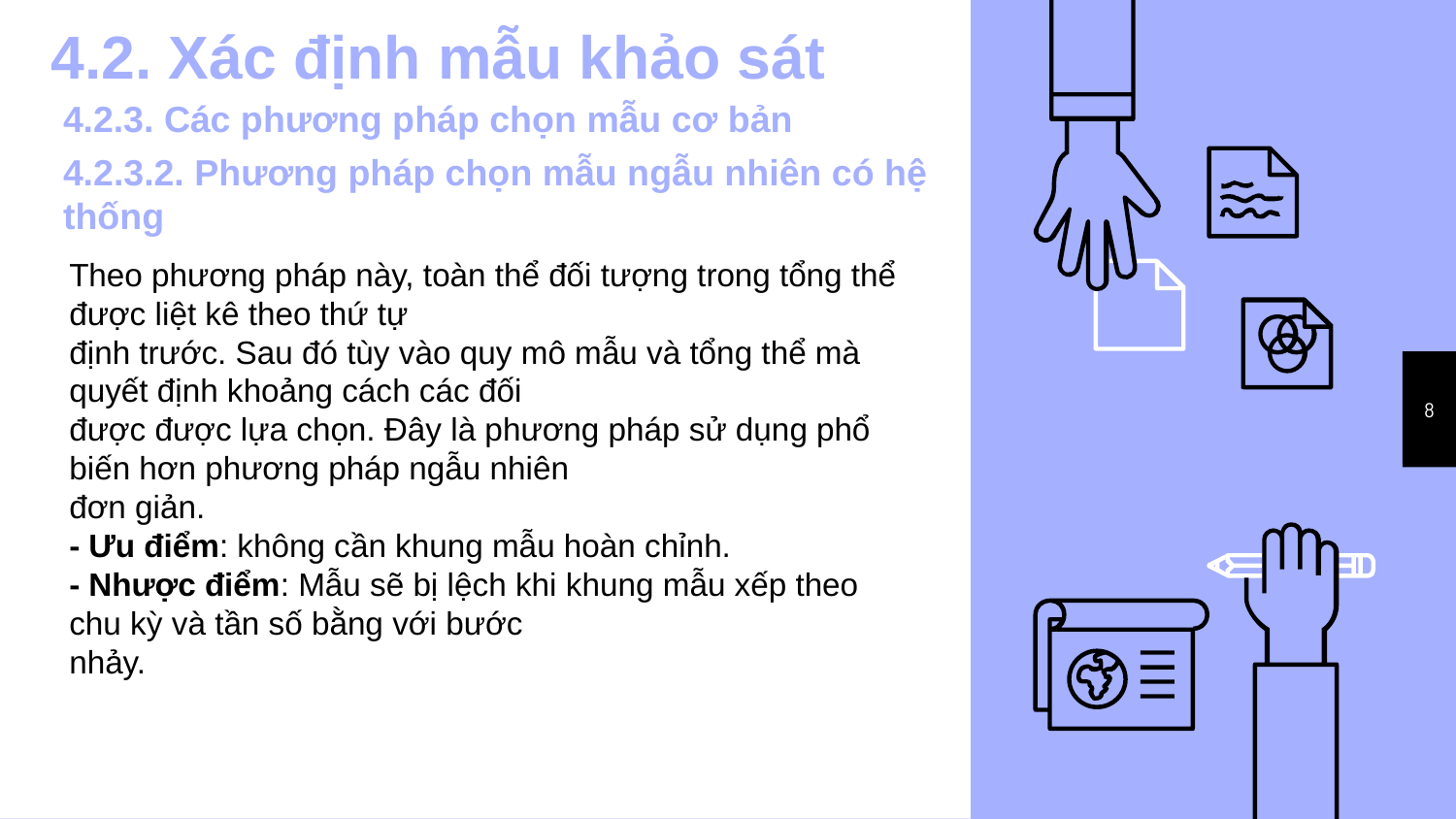

# 4.2. Xác định mẫu khảo sát
4.2.3. Các phương pháp chọn mẫu cơ bản
4.2.3.2. Phương pháp chọn mẫu ngẫu nhiên có hệ thống
Theo phương pháp này, toàn thể đối tượng trong tổng thể được liệt kê theo thứ tự
định trước. Sau đó tùy vào quy mô mẫu và tổng thể mà quyết định khoảng cách các đối
được được lựa chọn. Đây là phương pháp sử dụng phổ biến hơn phương pháp ngẫu nhiên
đơn giản.
- Ưu điểm: không cần khung mẫu hoàn chỉnh.
- Nhược điểm: Mẫu sẽ bị lệch khi khung mẫu xếp theo chu kỳ và tần số bằng với bước
nhảy.
8